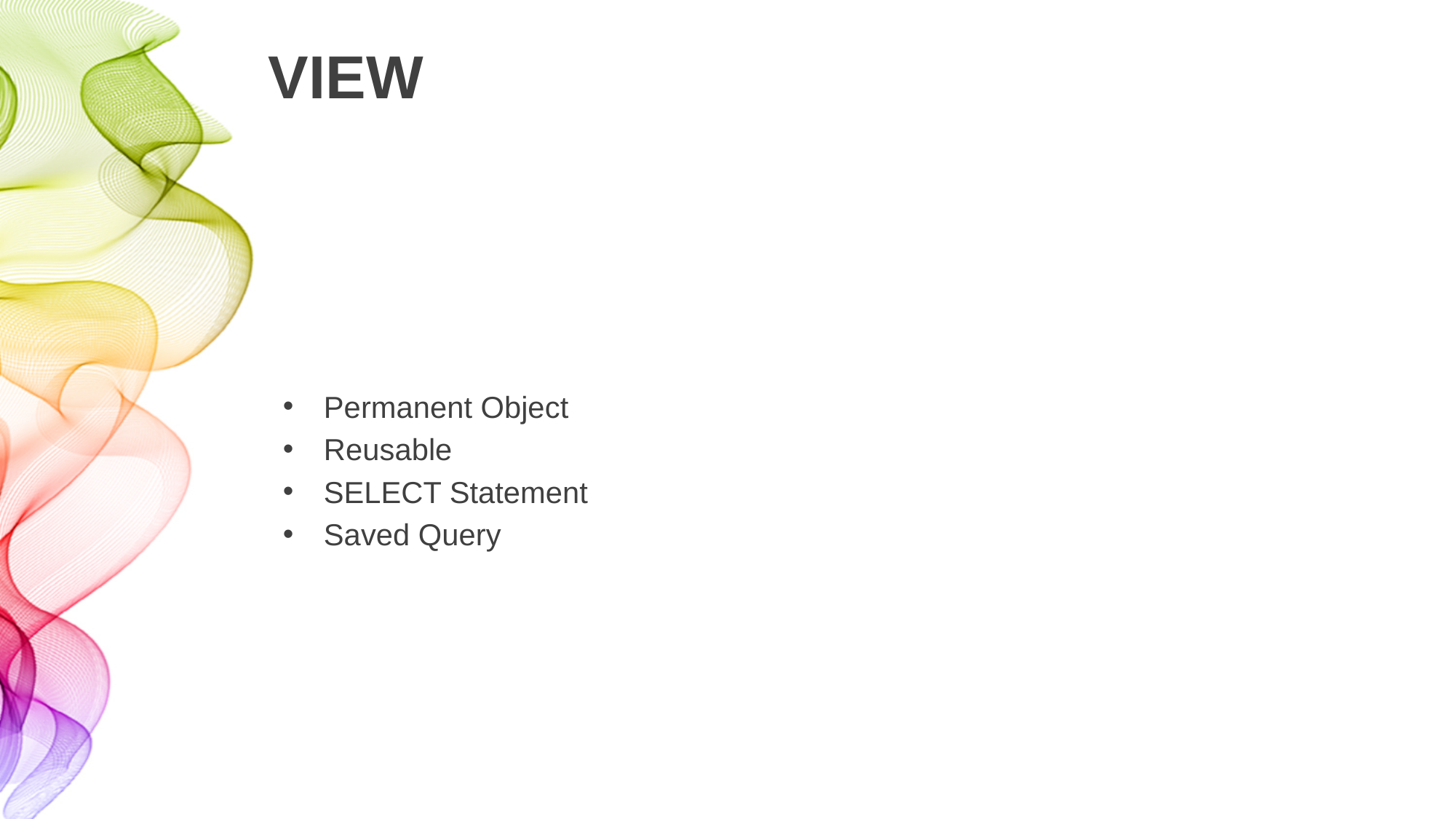

# VIEW
Permanent Object
Reusable
SELECT Statement
Saved Query